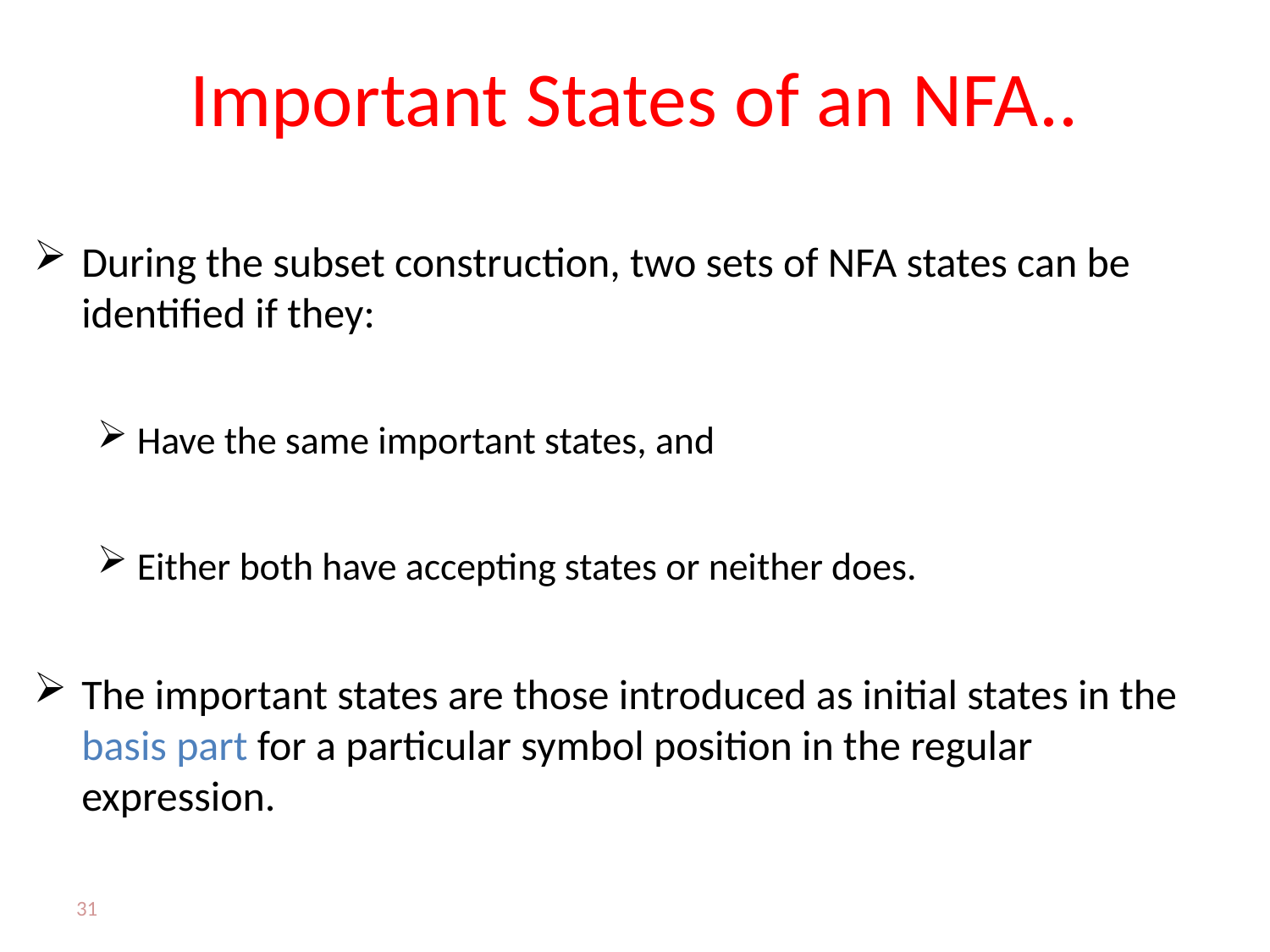

# Important States of an NFA..

During the subset construction, two sets of NFA states can be identified if they:

Have the same important states, and

Either both have accepting states or neither does.

The important states are those introduced as initial states in the basis part for a particular symbol position in the regular expression.
31